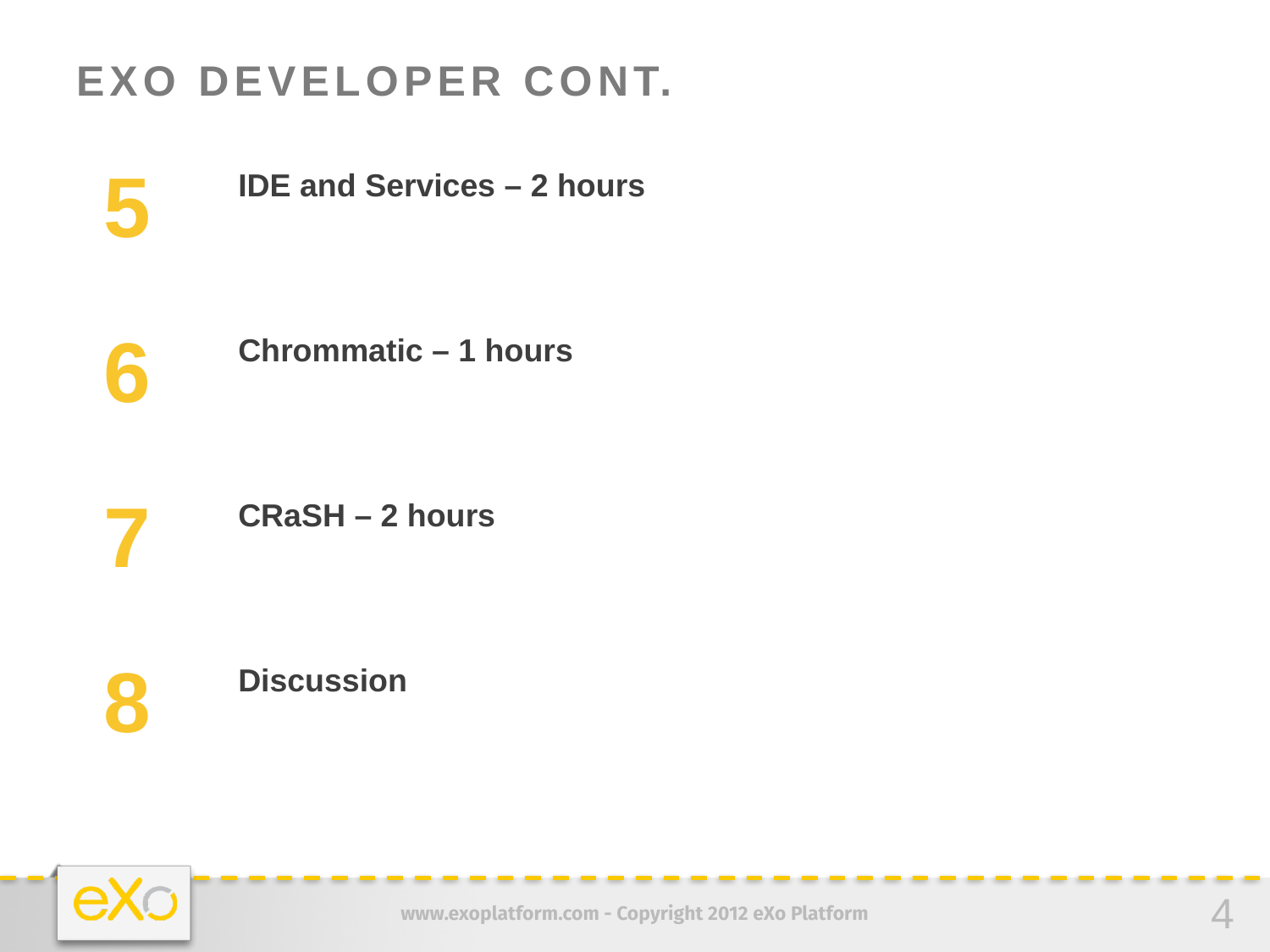

# eXo Developer Cont.
IDE and Services – 2 hours
Chrommatic – 1 hours
CRaSH – 2 hours
Discussion